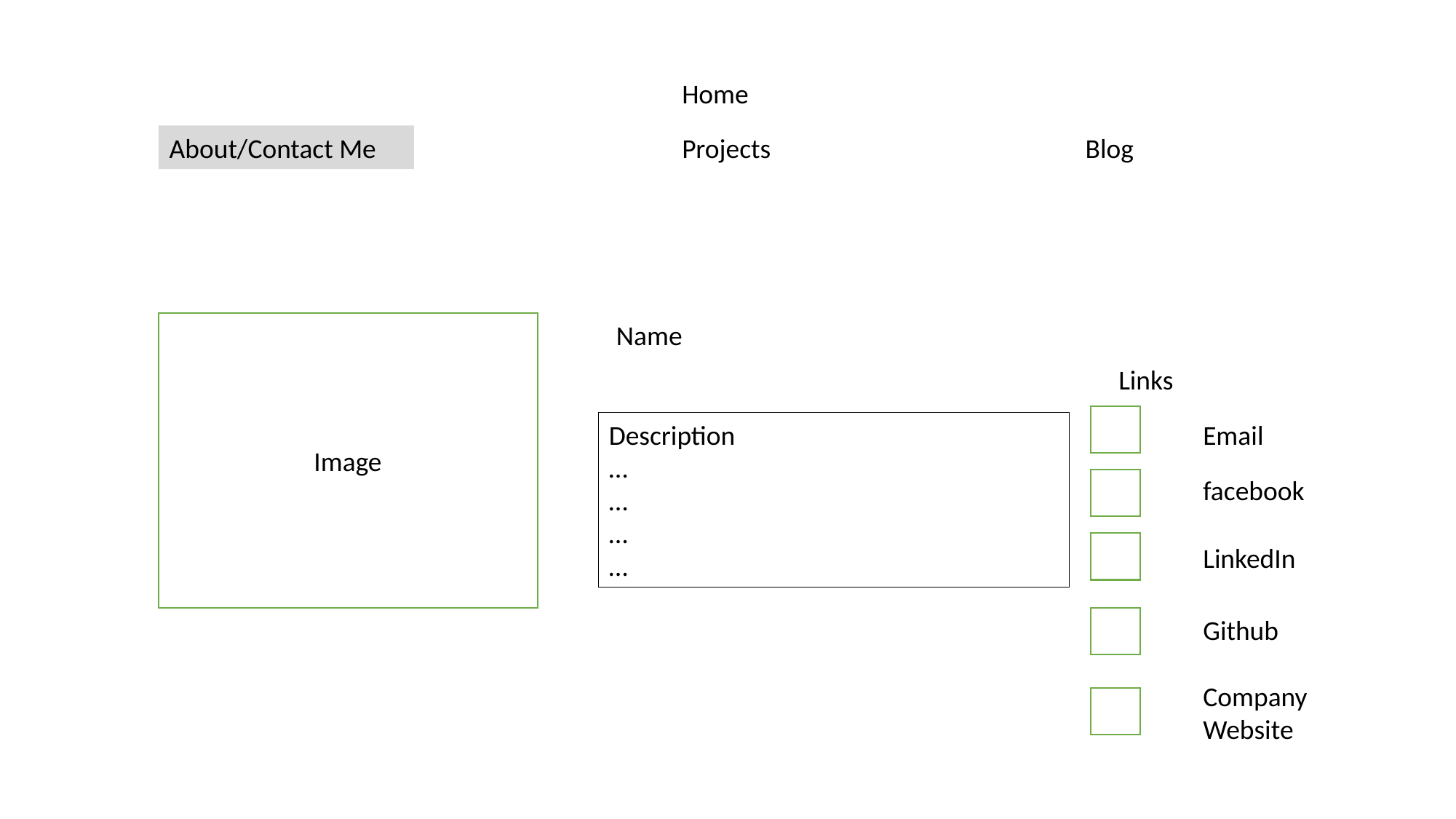

Home
About/Contact Me
Projects
Blog
Image
Name
Links

Description
…
…
…
…
Email
facebook

LinkedIn

Github
Company Website